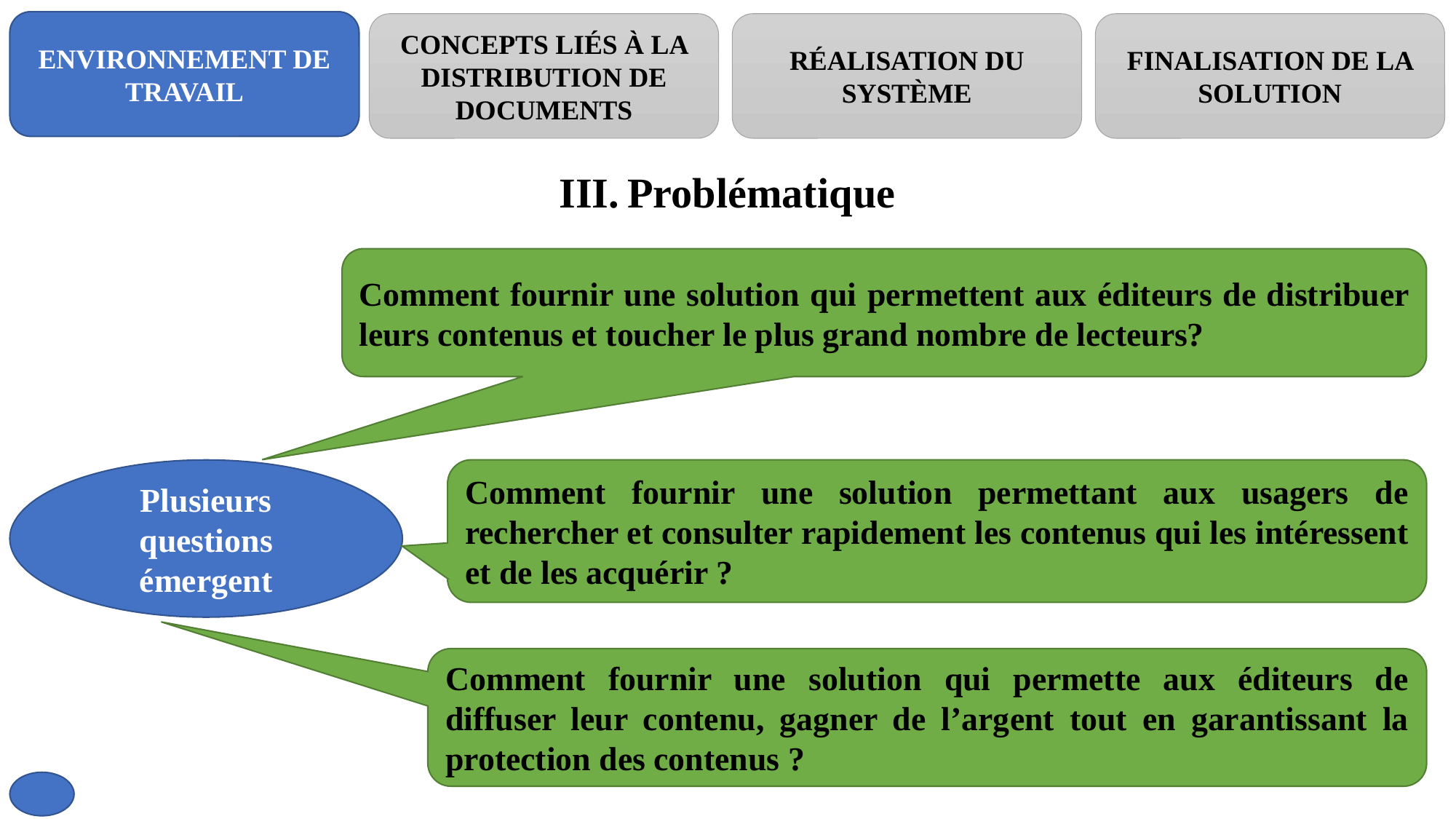

#
ENVIRONNEMENT DE TRAVAIL
CONCEPTS LIÉS À LA DISTRIBUTION DE DOCUMENTS
RÉALISATION DU SYSTÈME
FINALISATION DE LA SOLUTION
Problématique

Comment fournir une solution qui permettent aux éditeurs de distribuer leurs contenus et toucher le plus grand nombre de lecteurs?
Comment fournir une solution permettant aux usagers de rechercher et consulter rapidement les contenus qui les intéressent et de les acquérir ?
Plusieurs questions émergent
Comment fournir une solution qui permette aux éditeurs de diffuser leur contenu, gagner de l’argent tout en garantissant la protection des contenus ?
7